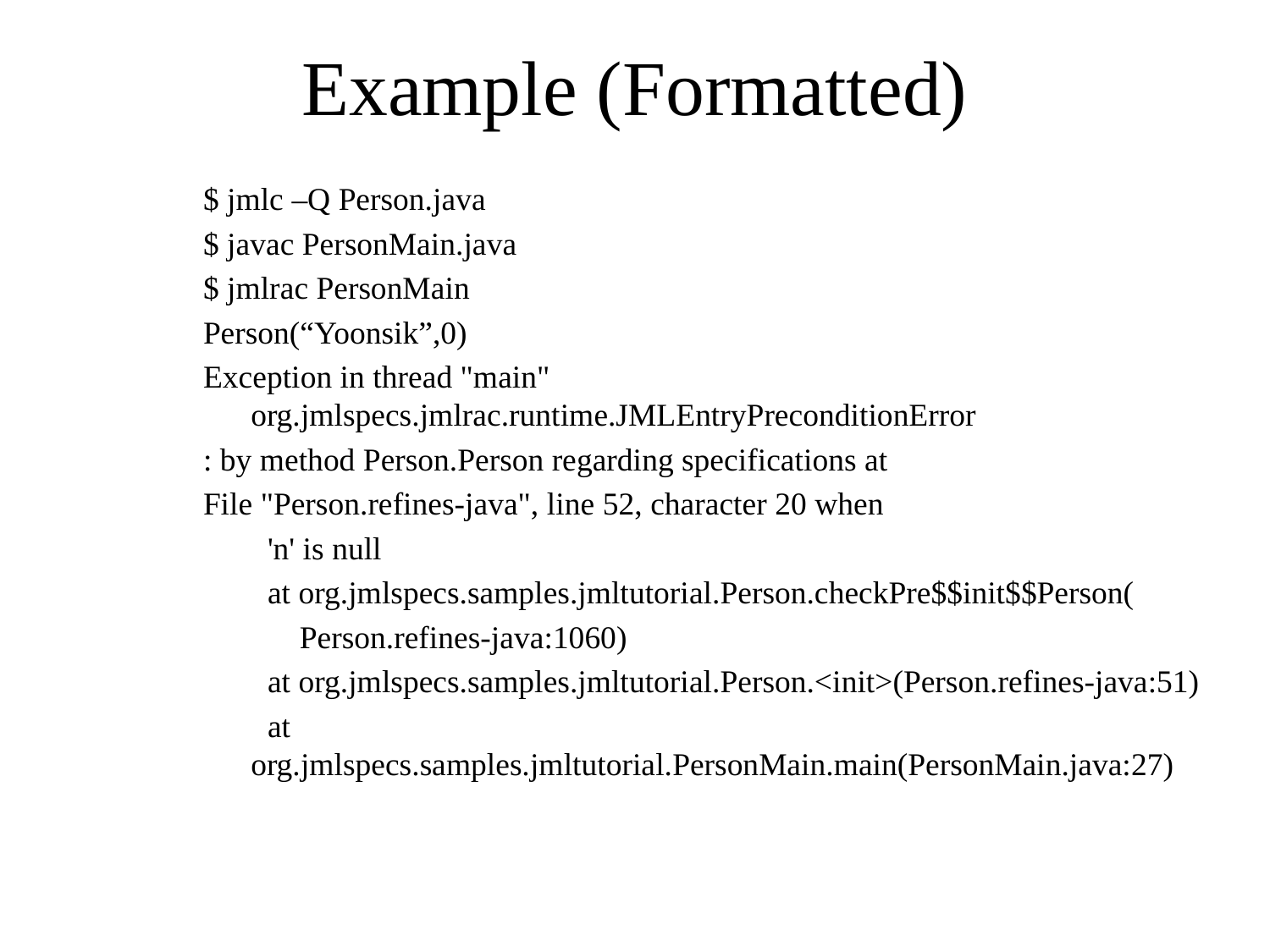

# Example (Formatted)
$ jmlc –Q Person.java
$ javac PersonMain.java
$ jmlrac PersonMain
Person(“Yoonsik”,0)
Exception in thread "main" org.jmlspecs.jmlrac.runtime.JMLEntryPreconditionError
: by method Person.Person regarding specifications at
File "Person.refines-java", line 52, character 20 when
        'n' is null
        at org.jmlspecs.samples.jmltutorial.Person.checkPre$$init$$Person(
            Person.refines-java:1060)
        at org.jmlspecs.samples.jmltutorial.Person.<init>(Person.refines-java:51)
        at org.jmlspecs.samples.jmltutorial.PersonMain.main(PersonMain.java:27)